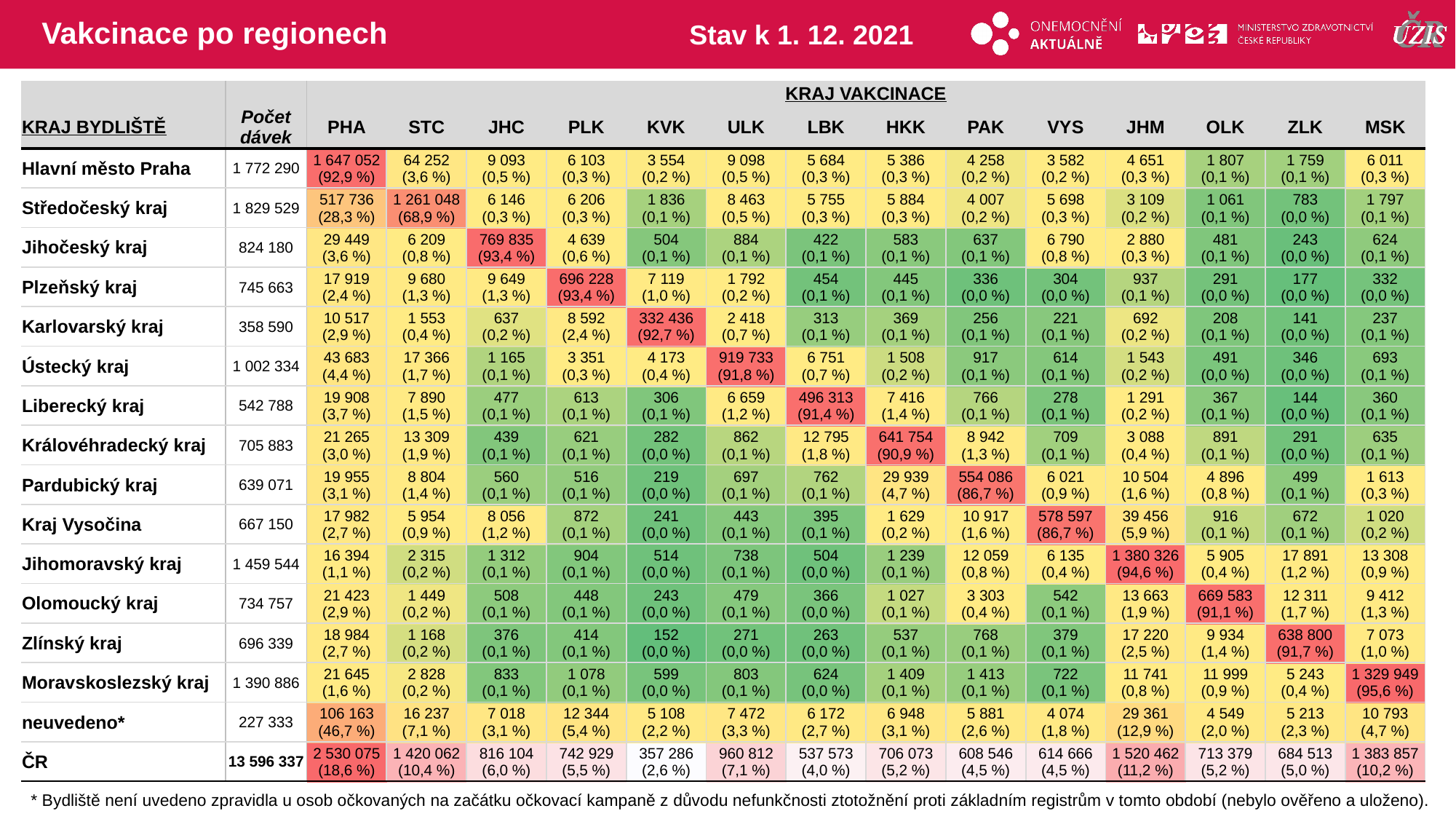

# Vakcinace po regionech
Stav k 1. 12. 2021
|  |  | KRAJ VAKCINACE |  |  |  |  |  |  |  |  |  |  |  |  |  |
| --- | --- | --- | --- | --- | --- | --- | --- | --- | --- | --- | --- | --- | --- | --- | --- |
| KRAJ BYDLIŠTĚ | Počet dávek | PHA | STC | JHC | PLK | KVK | ULK | LBK | HKK | PAK | VYS | JHM | OLK | ZLK | MSK |
| Hlavní město Praha | 1 772 290 | 1 647 052 (92,9 %) | 64 252 (3,6 %) | 9 093 (0,5 %) | 6 103 (0,3 %) | 3 554 (0,2 %) | 9 098 (0,5 %) | 5 684 (0,3 %) | 5 386 (0,3 %) | 4 258 (0,2 %) | 3 582 (0,2 %) | 4 651 (0,3 %) | 1 807 (0,1 %) | 1 759 (0,1 %) | 6 011 (0,3 %) |
| Středočeský kraj | 1 829 529 | 517 736 (28,3 %) | 1 261 048 (68,9 %) | 6 146 (0,3 %) | 6 206 (0,3 %) | 1 836 (0,1 %) | 8 463 (0,5 %) | 5 755 (0,3 %) | 5 884 (0,3 %) | 4 007 (0,2 %) | 5 698 (0,3 %) | 3 109 (0,2 %) | 1 061 (0,1 %) | 783 (0,0 %) | 1 797 (0,1 %) |
| Jihočeský kraj | 824 180 | 29 449 (3,6 %) | 6 209 (0,8 %) | 769 835 (93,4 %) | 4 639 (0,6 %) | 504 (0,1 %) | 884 (0,1 %) | 422 (0,1 %) | 583 (0,1 %) | 637 (0,1 %) | 6 790 (0,8 %) | 2 880 (0,3 %) | 481 (0,1 %) | 243 (0,0 %) | 624 (0,1 %) |
| Plzeňský kraj | 745 663 | 17 919 (2,4 %) | 9 680 (1,3 %) | 9 649 (1,3 %) | 696 228 (93,4 %) | 7 119 (1,0 %) | 1 792 (0,2 %) | 454 (0,1 %) | 445 (0,1 %) | 336 (0,0 %) | 304 (0,0 %) | 937 (0,1 %) | 291 (0,0 %) | 177 (0,0 %) | 332 (0,0 %) |
| Karlovarský kraj | 358 590 | 10 517 (2,9 %) | 1 553 (0,4 %) | 637 (0,2 %) | 8 592 (2,4 %) | 332 436 (92,7 %) | 2 418 (0,7 %) | 313 (0,1 %) | 369 (0,1 %) | 256 (0,1 %) | 221 (0,1 %) | 692 (0,2 %) | 208 (0,1 %) | 141 (0,0 %) | 237 (0,1 %) |
| Ústecký kraj | 1 002 334 | 43 683 (4,4 %) | 17 366 (1,7 %) | 1 165 (0,1 %) | 3 351 (0,3 %) | 4 173 (0,4 %) | 919 733 (91,8 %) | 6 751 (0,7 %) | 1 508 (0,2 %) | 917 (0,1 %) | 614 (0,1 %) | 1 543 (0,2 %) | 491 (0,0 %) | 346 (0,0 %) | 693 (0,1 %) |
| Liberecký kraj | 542 788 | 19 908 (3,7 %) | 7 890 (1,5 %) | 477 (0,1 %) | 613 (0,1 %) | 306 (0,1 %) | 6 659 (1,2 %) | 496 313 (91,4 %) | 7 416 (1,4 %) | 766 (0,1 %) | 278 (0,1 %) | 1 291 (0,2 %) | 367 (0,1 %) | 144 (0,0 %) | 360 (0,1 %) |
| Královéhradecký kraj | 705 883 | 21 265 (3,0 %) | 13 309 (1,9 %) | 439 (0,1 %) | 621 (0,1 %) | 282 (0,0 %) | 862 (0,1 %) | 12 795 (1,8 %) | 641 754 (90,9 %) | 8 942 (1,3 %) | 709 (0,1 %) | 3 088 (0,4 %) | 891 (0,1 %) | 291 (0,0 %) | 635 (0,1 %) |
| Pardubický kraj | 639 071 | 19 955 (3,1 %) | 8 804 (1,4 %) | 560 (0,1 %) | 516 (0,1 %) | 219 (0,0 %) | 697 (0,1 %) | 762 (0,1 %) | 29 939 (4,7 %) | 554 086 (86,7 %) | 6 021 (0,9 %) | 10 504 (1,6 %) | 4 896 (0,8 %) | 499 (0,1 %) | 1 613 (0,3 %) |
| Kraj Vysočina | 667 150 | 17 982 (2,7 %) | 5 954 (0,9 %) | 8 056 (1,2 %) | 872 (0,1 %) | 241 (0,0 %) | 443 (0,1 %) | 395 (0,1 %) | 1 629 (0,2 %) | 10 917 (1,6 %) | 578 597 (86,7 %) | 39 456 (5,9 %) | 916 (0,1 %) | 672 (0,1 %) | 1 020 (0,2 %) |
| Jihomoravský kraj | 1 459 544 | 16 394 (1,1 %) | 2 315 (0,2 %) | 1 312 (0,1 %) | 904 (0,1 %) | 514 (0,0 %) | 738 (0,1 %) | 504 (0,0 %) | 1 239 (0,1 %) | 12 059 (0,8 %) | 6 135 (0,4 %) | 1 380 326 (94,6 %) | 5 905 (0,4 %) | 17 891 (1,2 %) | 13 308 (0,9 %) |
| Olomoucký kraj | 734 757 | 21 423 (2,9 %) | 1 449 (0,2 %) | 508 (0,1 %) | 448 (0,1 %) | 243 (0,0 %) | 479 (0,1 %) | 366 (0,0 %) | 1 027 (0,1 %) | 3 303 (0,4 %) | 542 (0,1 %) | 13 663 (1,9 %) | 669 583 (91,1 %) | 12 311 (1,7 %) | 9 412 (1,3 %) |
| Zlínský kraj | 696 339 | 18 984 (2,7 %) | 1 168 (0,2 %) | 376 (0,1 %) | 414 (0,1 %) | 152 (0,0 %) | 271 (0,0 %) | 263 (0,0 %) | 537 (0,1 %) | 768 (0,1 %) | 379 (0,1 %) | 17 220 (2,5 %) | 9 934 (1,4 %) | 638 800 (91,7 %) | 7 073 (1,0 %) |
| Moravskoslezský kraj | 1 390 886 | 21 645 (1,6 %) | 2 828 (0,2 %) | 833 (0,1 %) | 1 078 (0,1 %) | 599 (0,0 %) | 803 (0,1 %) | 624 (0,0 %) | 1 409 (0,1 %) | 1 413 (0,1 %) | 722 (0,1 %) | 11 741 (0,8 %) | 11 999 (0,9 %) | 5 243 (0,4 %) | 1 329 949 (95,6 %) |
| neuvedeno\* | 227 333 | 106 163 (46,7 %) | 16 237 (7,1 %) | 7 018 (3,1 %) | 12 344 (5,4 %) | 5 108 (2,2 %) | 7 472 (3,3 %) | 6 172 (2,7 %) | 6 948 (3,1 %) | 5 881 (2,6 %) | 4 074 (1,8 %) | 29 361 (12,9 %) | 4 549 (2,0 %) | 5 213 (2,3 %) | 10 793 (4,7 %) |
| ČR | 13 596 337 | 2 530 075 (18,6 %) | 1 420 062 (10,4 %) | 816 104 (6,0 %) | 742 929 (5,5 %) | 357 286 (2,6 %) | 960 812 (7,1 %) | 537 573 (4,0 %) | 706 073 (5,2 %) | 608 546 (4,5 %) | 614 666 (4,5 %) | 1 520 462 (11,2 %) | 713 379 (5,2 %) | 684 513 (5,0 %) | 1 383 857 (10,2 %) |
|  |  |  |  |  |  |  |  |  |  |  |  |  |  |
| --- | --- | --- | --- | --- | --- | --- | --- | --- | --- | --- | --- | --- | --- |
|  |  |  |  |  |  |  |  |  |  |  |  |  |  |
|  |  |  |  |  |  |  |  |  |  |  |  |  |  |
|  |  |  |  |  |  |  |  |  |  |  |  |  |  |
|  |  |  |  |  |  |  |  |  |  |  |  |  |  |
|  |  |  |  |  |  |  |  |  |  |  |  |  |  |
|  |  |  |  |  |  |  |  |  |  |  |  |  |  |
|  |  |  |  |  |  |  |  |  |  |  |  |  |  |
|  |  |  |  |  |  |  |  |  |  |  |  |  |  |
|  |  |  |  |  |  |  |  |  |  |  |  |  |  |
|  |  |  |  |  |  |  |  |  |  |  |  |  |  |
|  |  |  |  |  |  |  |  |  |  |  |  |  |  |
|  |  |  |  |  |  |  |  |  |  |  |  |  |  |
|  |  |  |  |  |  |  |  |  |  |  |  |  |  |
|  |  |  |  |  |  |  |  |  |  |  |  |  |  |
|  |  |  |  |  |  |  |  |  |  |  |  |  |  |
* Bydliště není uvedeno zpravidla u osob očkovaných na začátku očkovací kampaně z důvodu nefunkčnosti ztotožnění proti základním registrům v tomto období (nebylo ověřeno a uloženo).